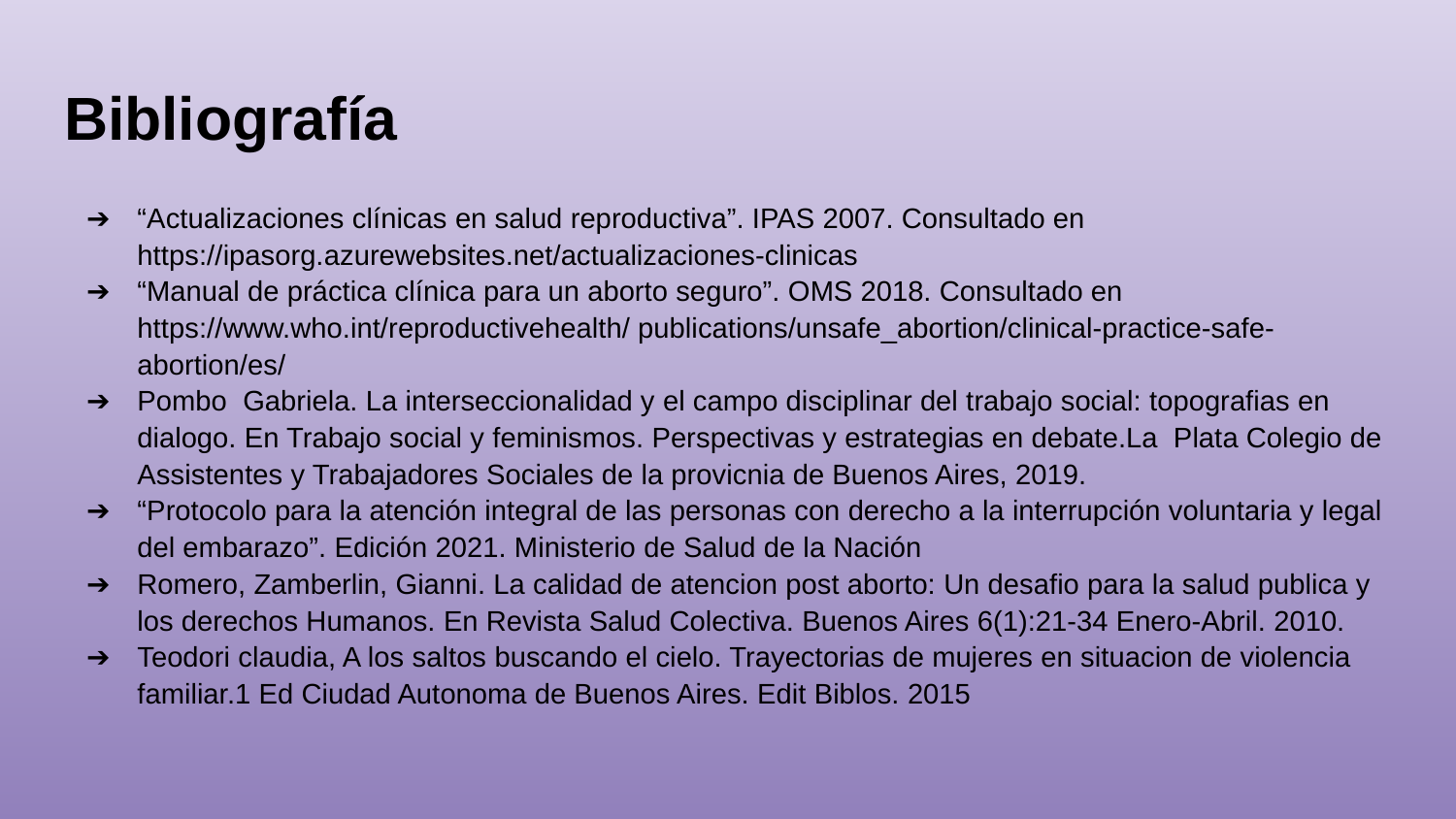

# Bibliografía
“Actualizaciones clínicas en salud reproductiva”. IPAS 2007. Consultado en   https://ipasorg.azurewebsites.net/actualizaciones-clinicas
“Manual de práctica clínica para un aborto seguro”. OMS 2018. Consultado en  https://www.who.int/reproductivehealth/ publications/unsafe_abortion/clinical-practice-safe-abortion/es/
Pombo  Gabriela. La interseccionalidad y el campo disciplinar del trabajo social: topografias en dialogo. En Trabajo social y feminismos. Perspectivas y estrategias en debate.La  Plata Colegio de Assistentes y Trabajadores Sociales de la provicnia de Buenos Aires, 2019.
“Protocolo para la atención integral de las personas con derecho a la interrupción voluntaria y legal del embarazo”. Edición 2021. Ministerio de Salud de la Nación
Romero, Zamberlin, Gianni. La calidad de atencion post aborto: Un desafio para la salud publica y los derechos Humanos. En Revista Salud Colectiva. Buenos Aires 6(1):21-34 Enero-Abril. 2010.
Teodori claudia, A los saltos buscando el cielo. Trayectorias de mujeres en situacion de violencia familiar.1 Ed Ciudad Autonoma de Buenos Aires. Edit Biblos. 2015